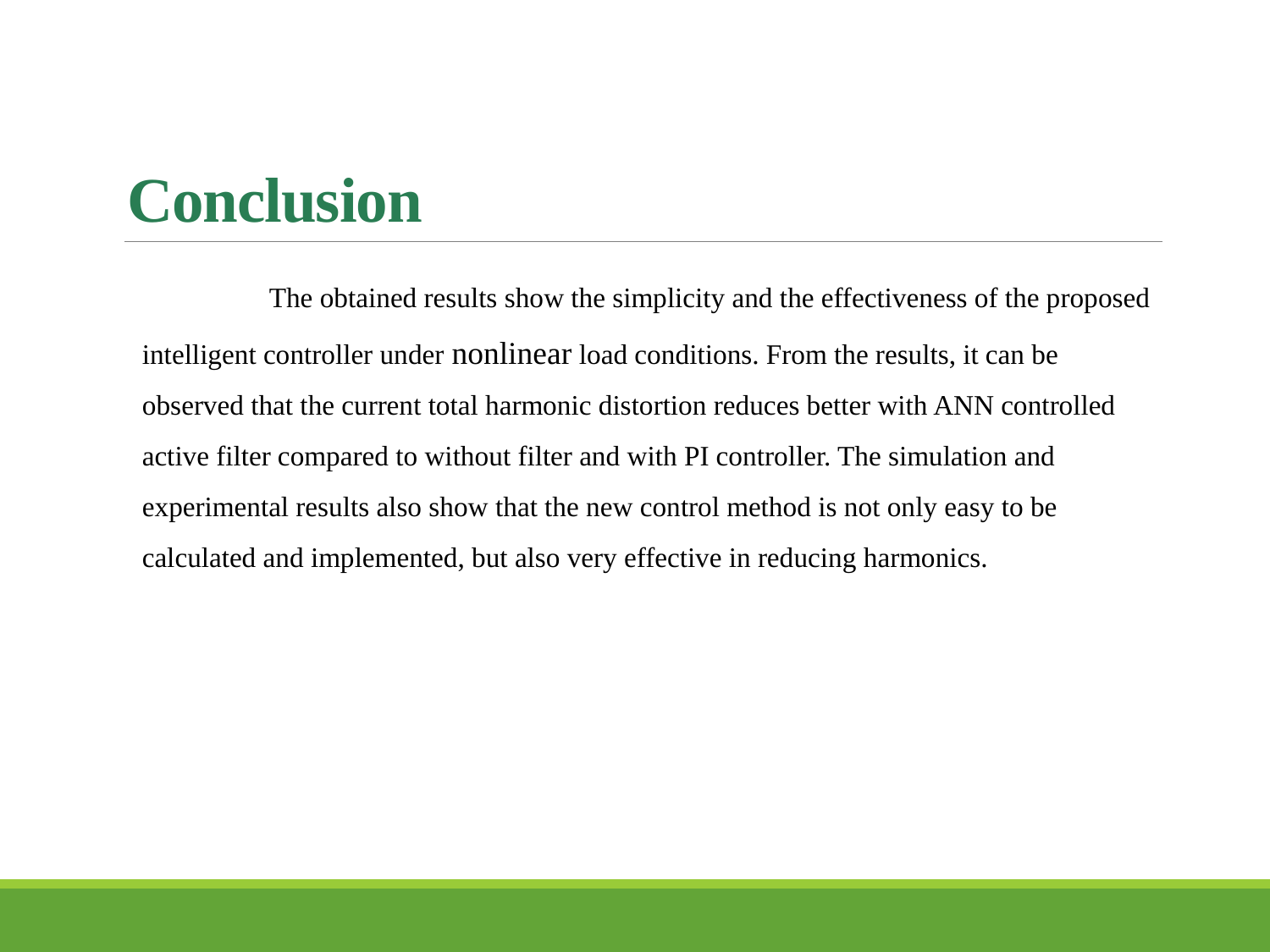

# Conclusion
	The obtained results show the simplicity and the effectiveness of the proposed intelligent controller under nonlinear load conditions. From the results, it can be observed that the current total harmonic distortion reduces better with ANN controlled active filter compared to without filter and with PI controller. The simulation and experimental results also show that the new control method is not only easy to be calculated and implemented, but also very effective in reducing harmonics.